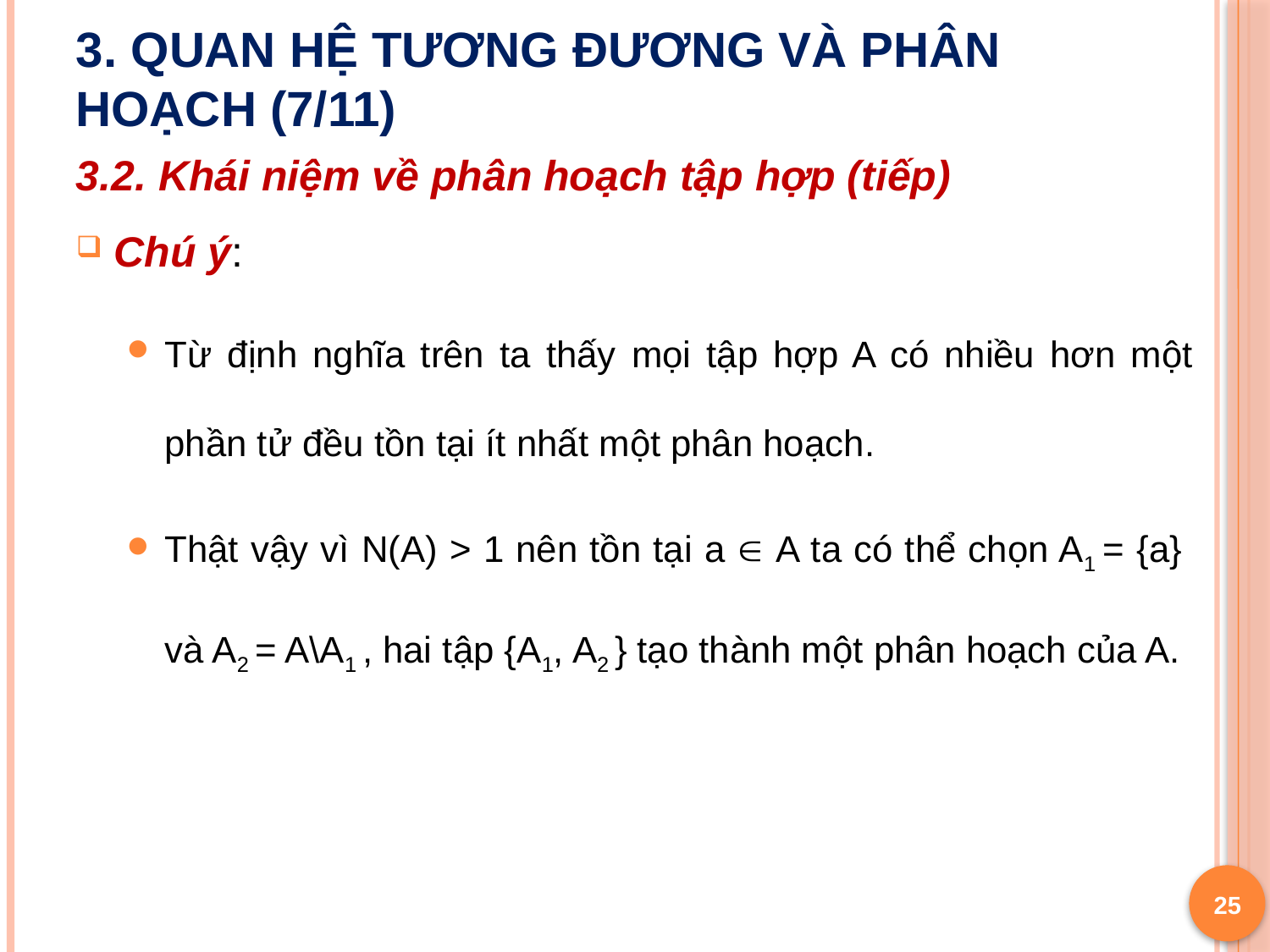

# 3. Quan hệ tương đương và phân hoạch (7/11)
3.2. Khái niệm về phân hoạch tập hợp (tiếp)
Chú ý:
Từ định nghĩa trên ta thấy mọi tập hợp A có nhiều hơn một phần tử đều tồn tại ít nhất một phân hoạch.
Thật vậy vì N(A) > 1 nên tồn tại a ∈ A ta có thể chọn A1 = {a}  và A2 = A\A1 , hai tập {A1, A2 } tạo thành một phân hoạch của A.
25